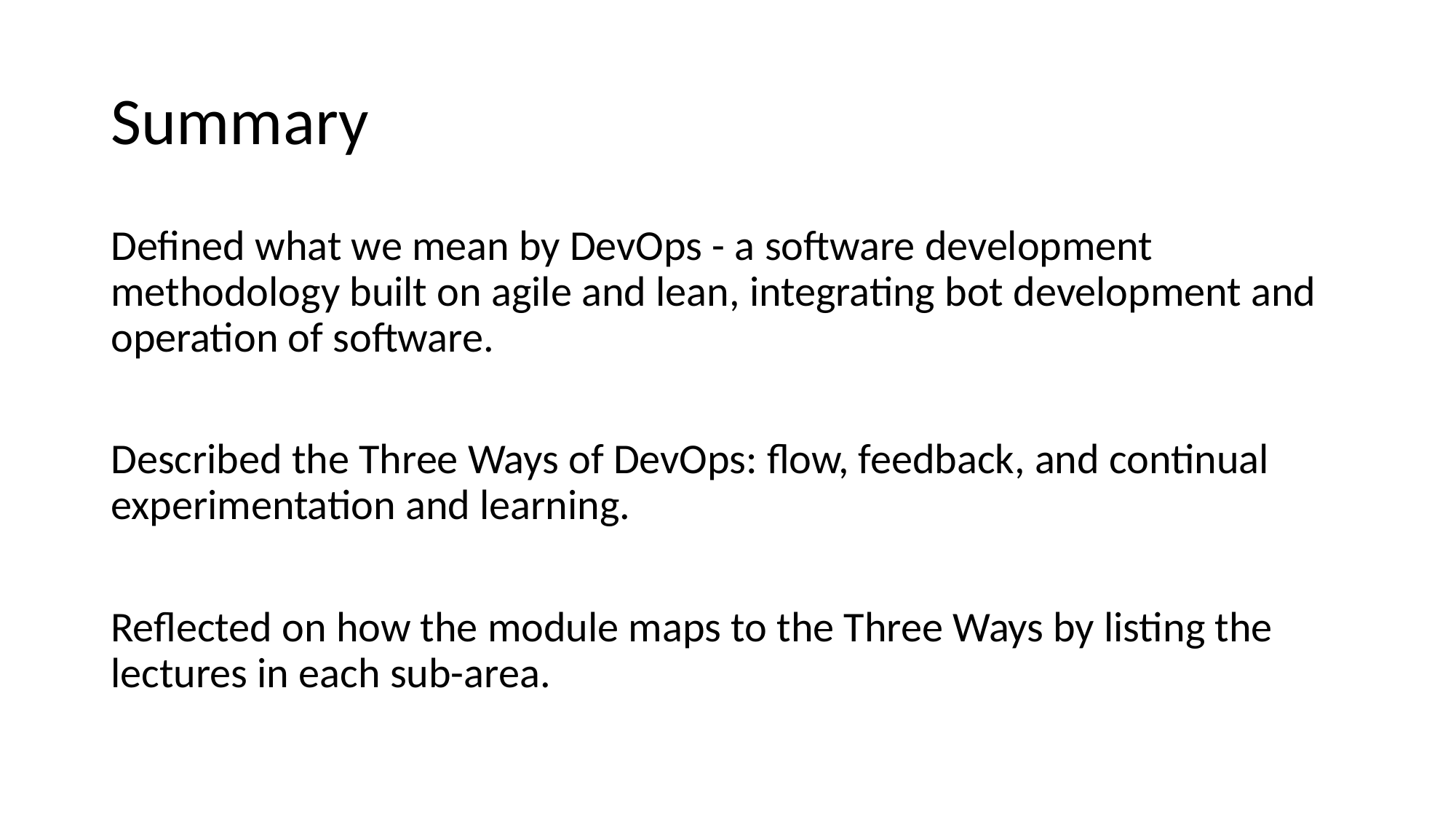

# Summary
Defined what we mean by DevOps - a software development methodology built on agile and lean, integrating bot development and operation of software.

Described the Three Ways of DevOps: flow, feedback, and continual experimentation and learning.

Reflected on how the module maps to the Three Ways by listing the lectures in each sub-area.